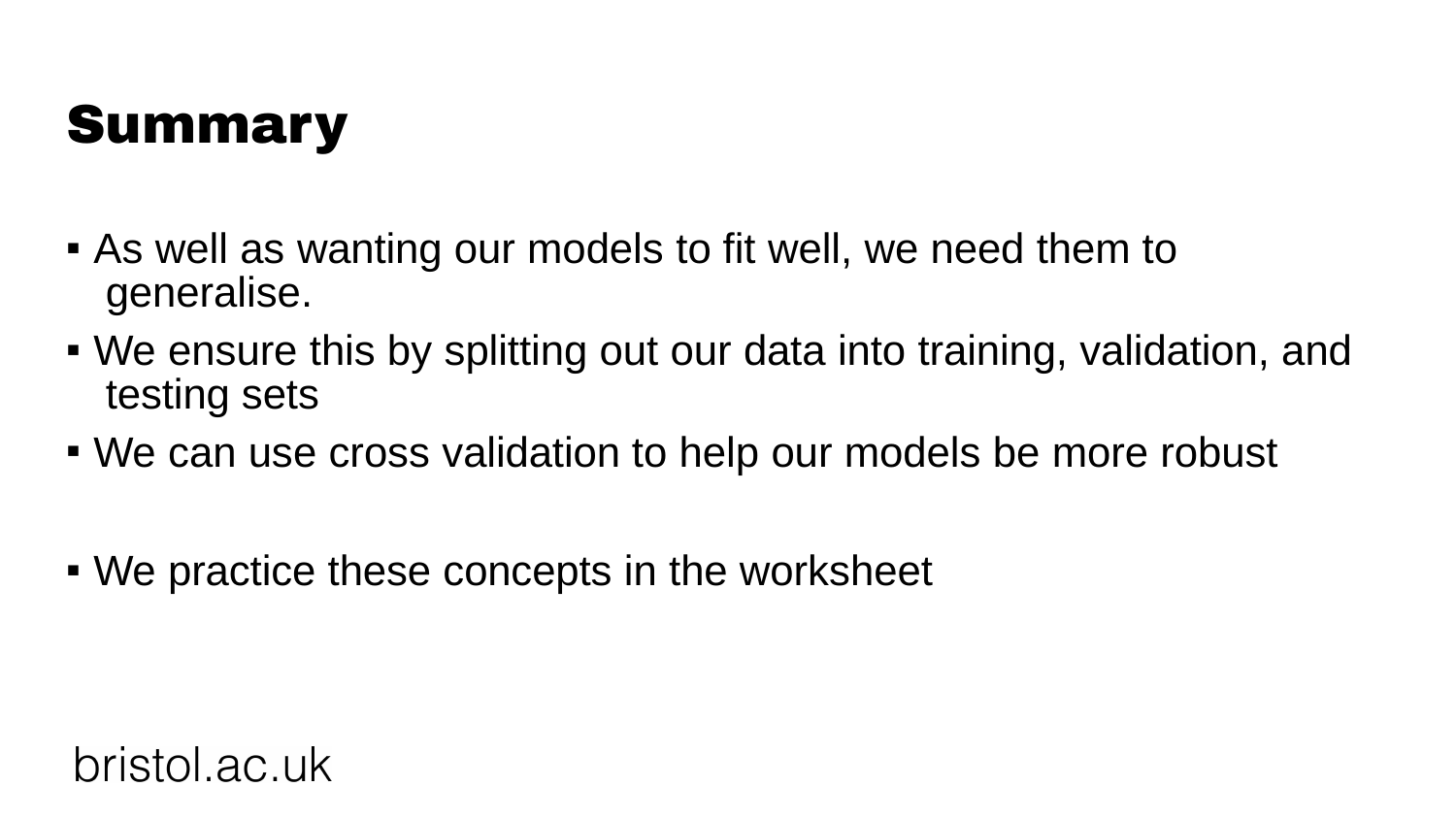

# Summary
As well as wanting our models to fit well, we need them to  generalise.
We ensure this by splitting out our data into training, validation, and  testing sets
We can use cross validation to help our models be more robust

We practice these concepts in the worksheet